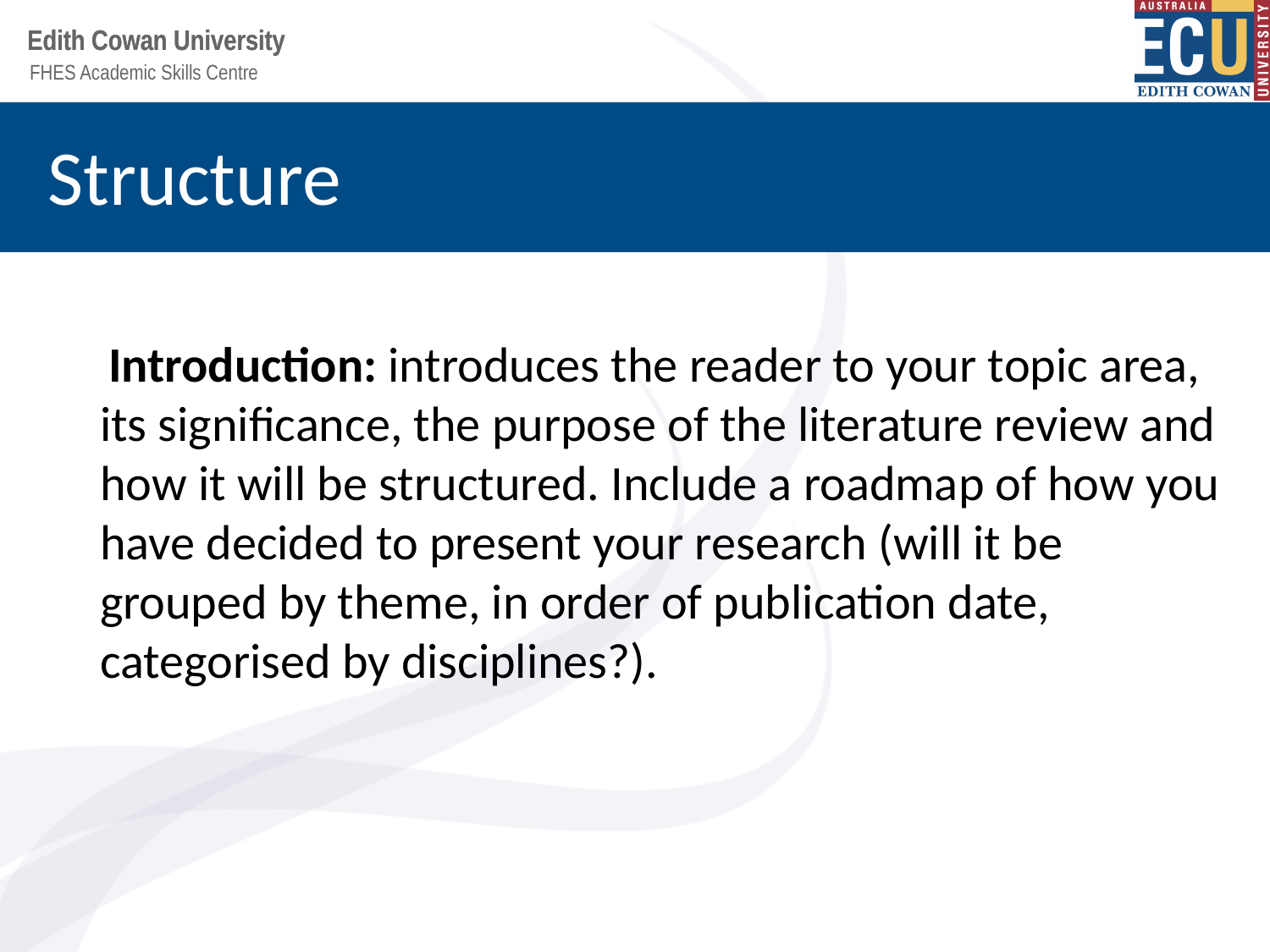

# Structure
     Introduction: introduces the reader to your topic area, its significance, the purpose of the literature review and how it will be structured. Include a roadmap of how you have decided to present your research (will it be grouped by theme, in order of publication date, categorised by disciplines?).